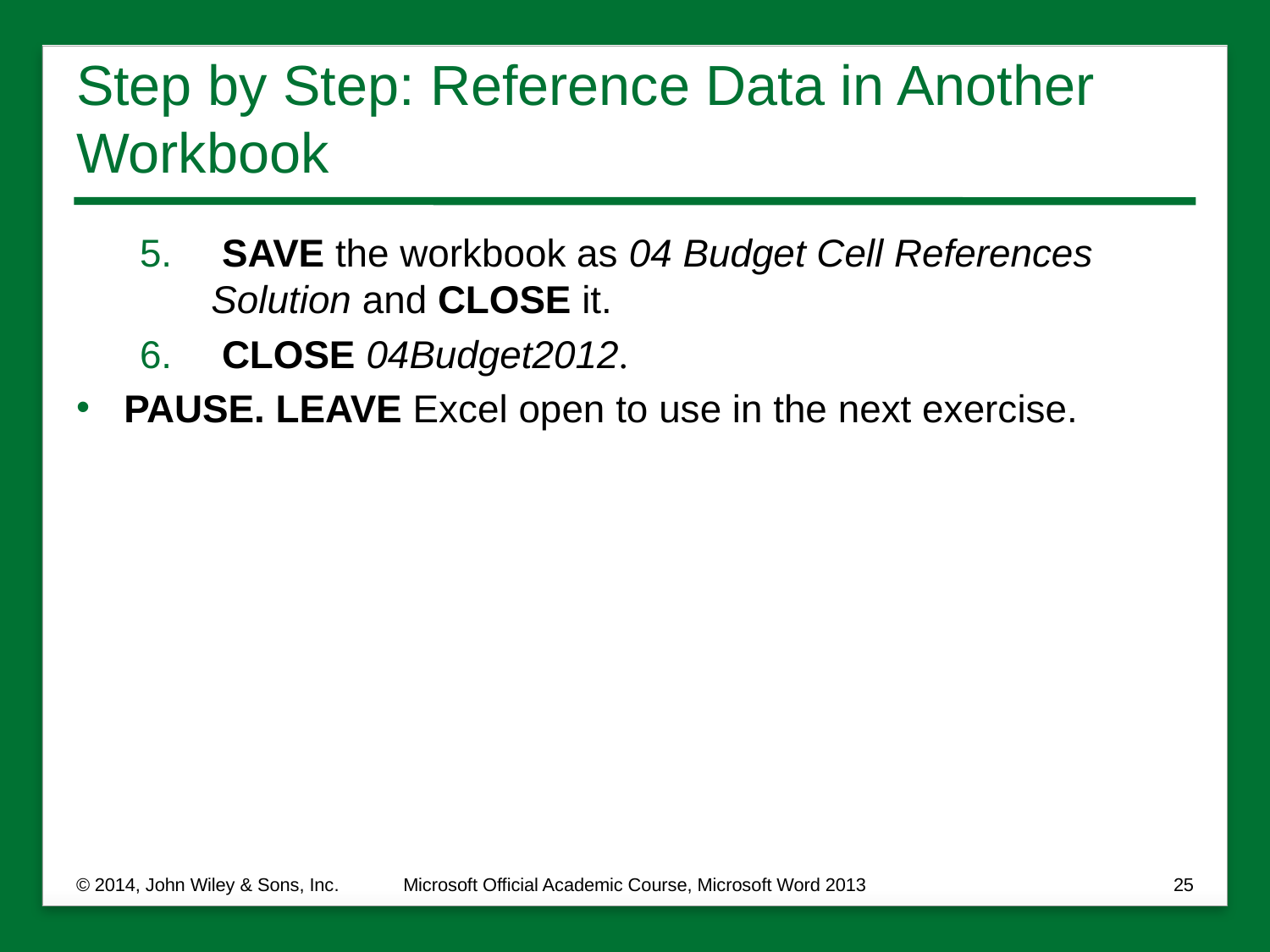

# Step by Step: Reference Data in Another Workbook
 SAVE the workbook as 04 Budget Cell References Solution and CLOSE it.
 CLOSE 04Budget2012.
PAUSE. LEAVE Excel open to use in the next exercise.

© 2014, John Wiley & Sons, Inc.
Microsoft Official Academic Course, Microsoft Word 2013
25